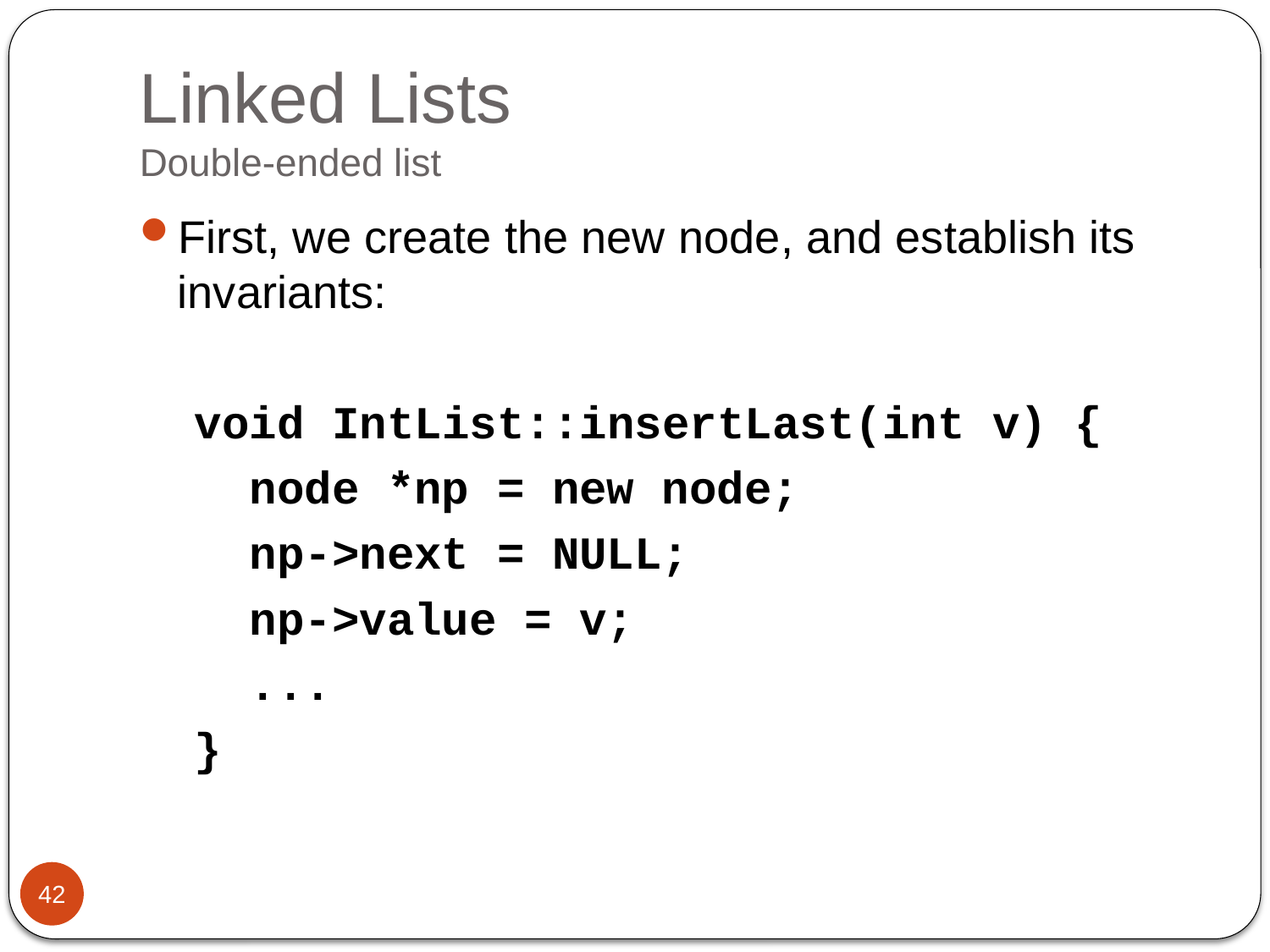

# Linked Lists Double-ended list
First, we create the new node, and establish its invariants:

  void IntList::insertLast(int v) {
    node *np = new node;
    np->next = NULL;
    np->value = v;
    ...
  }
42